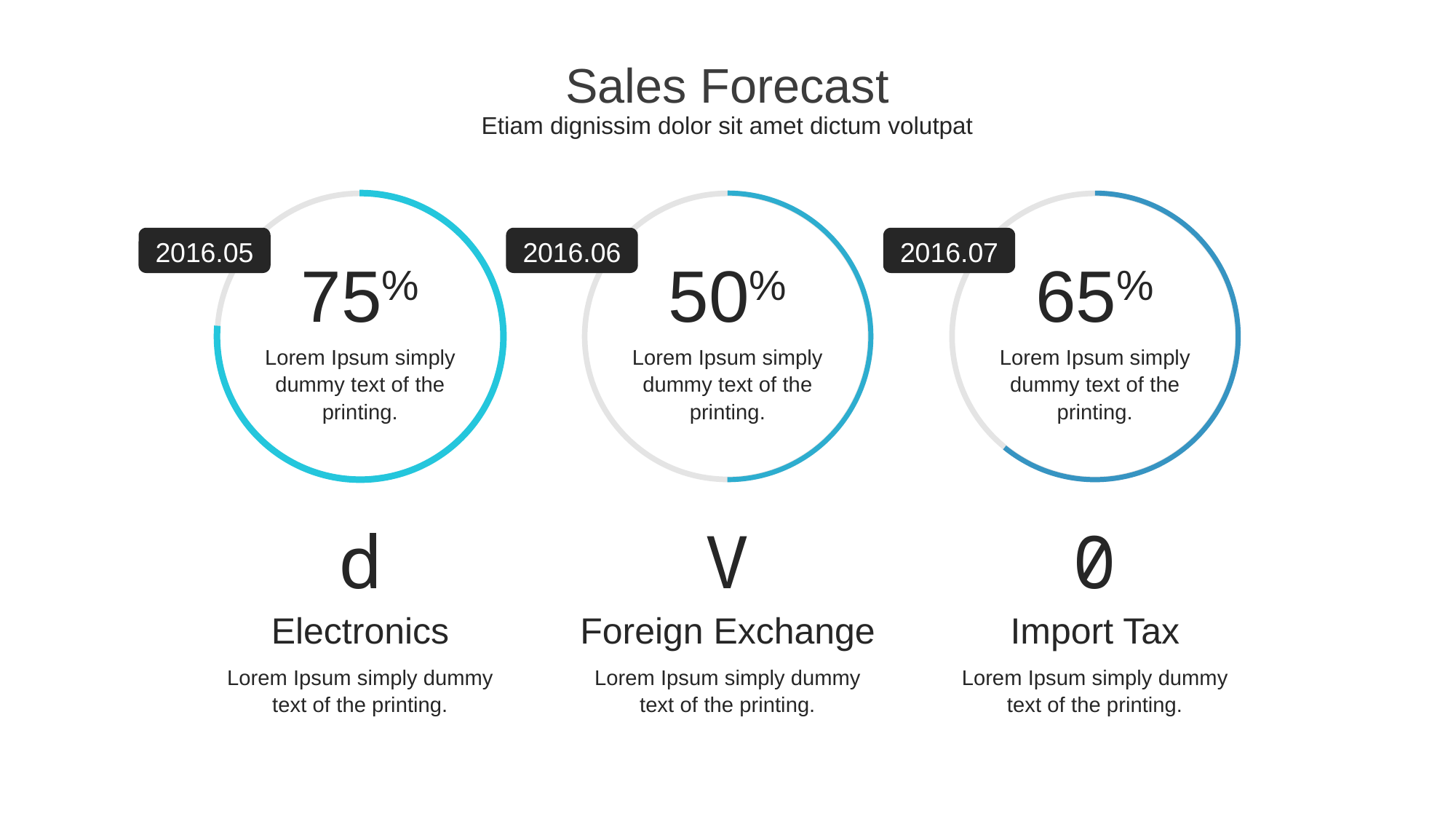

Sales Forecast
Etiam dignissim dolor sit amet dictum volutpat
75%
Lorem Ipsum simply dummy text of the printing.

50%
Lorem Ipsum simply dummy text of the printing.

65%
Lorem Ipsum simply dummy text of the printing.

2016.05
2016.06
2016.07
d
Electronics
Lorem Ipsum simply dummy text of the printing.
V
Foreign Exchange
Lorem Ipsum simply dummy text of the printing.
0
Import Tax
Lorem Ipsum simply dummy text of the printing.